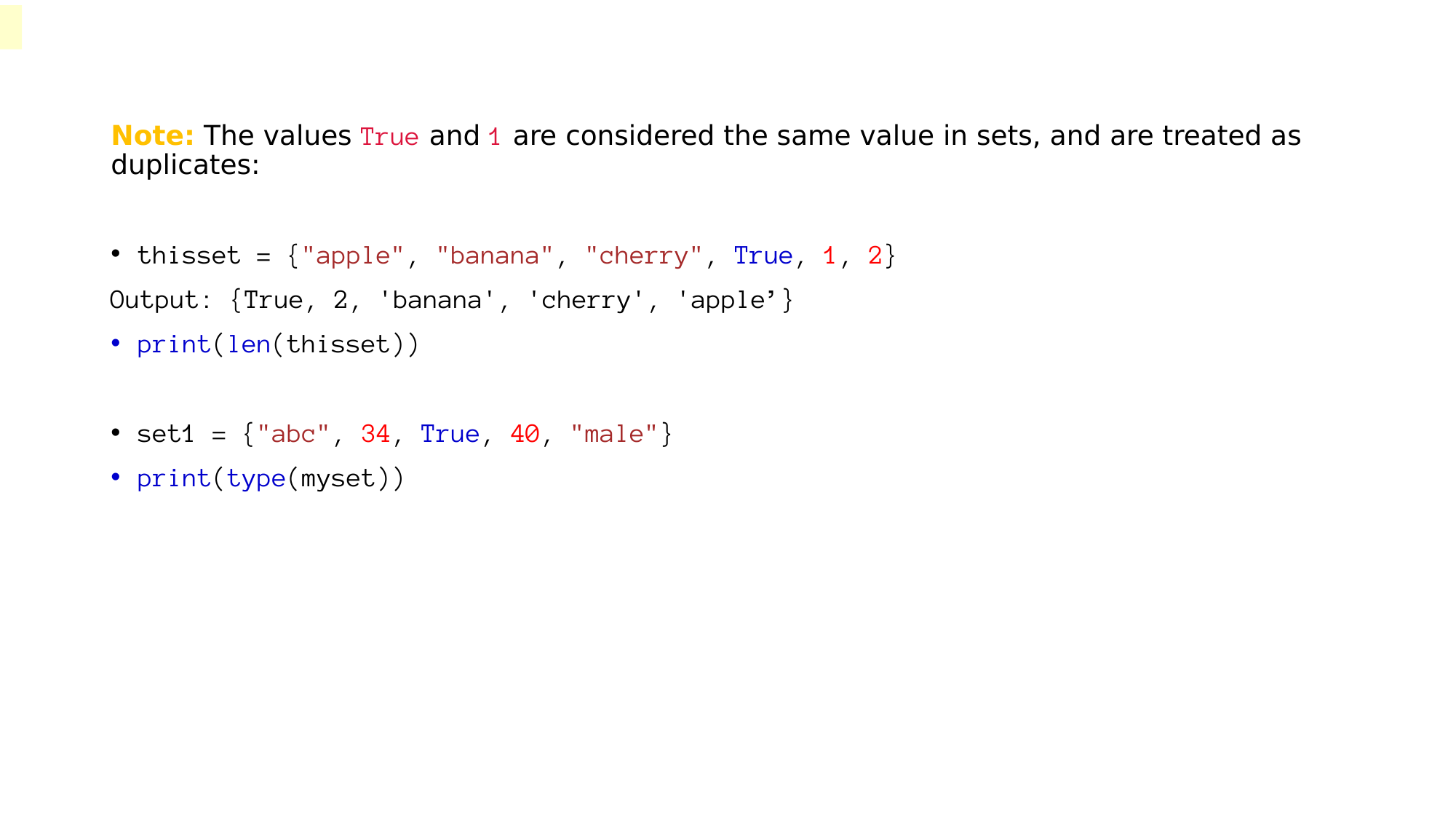

Note: The values True and 1 are considered the same value in sets, and are treated as duplicates:

thisset = {"apple", "banana", "cherry", True, 1, 2}
Output: {True, 2, 'banana', 'cherry', 'apple’}
print(len(thisset))

set1 = {"abc", 34, True, 40, "male"}
print(type(myset))